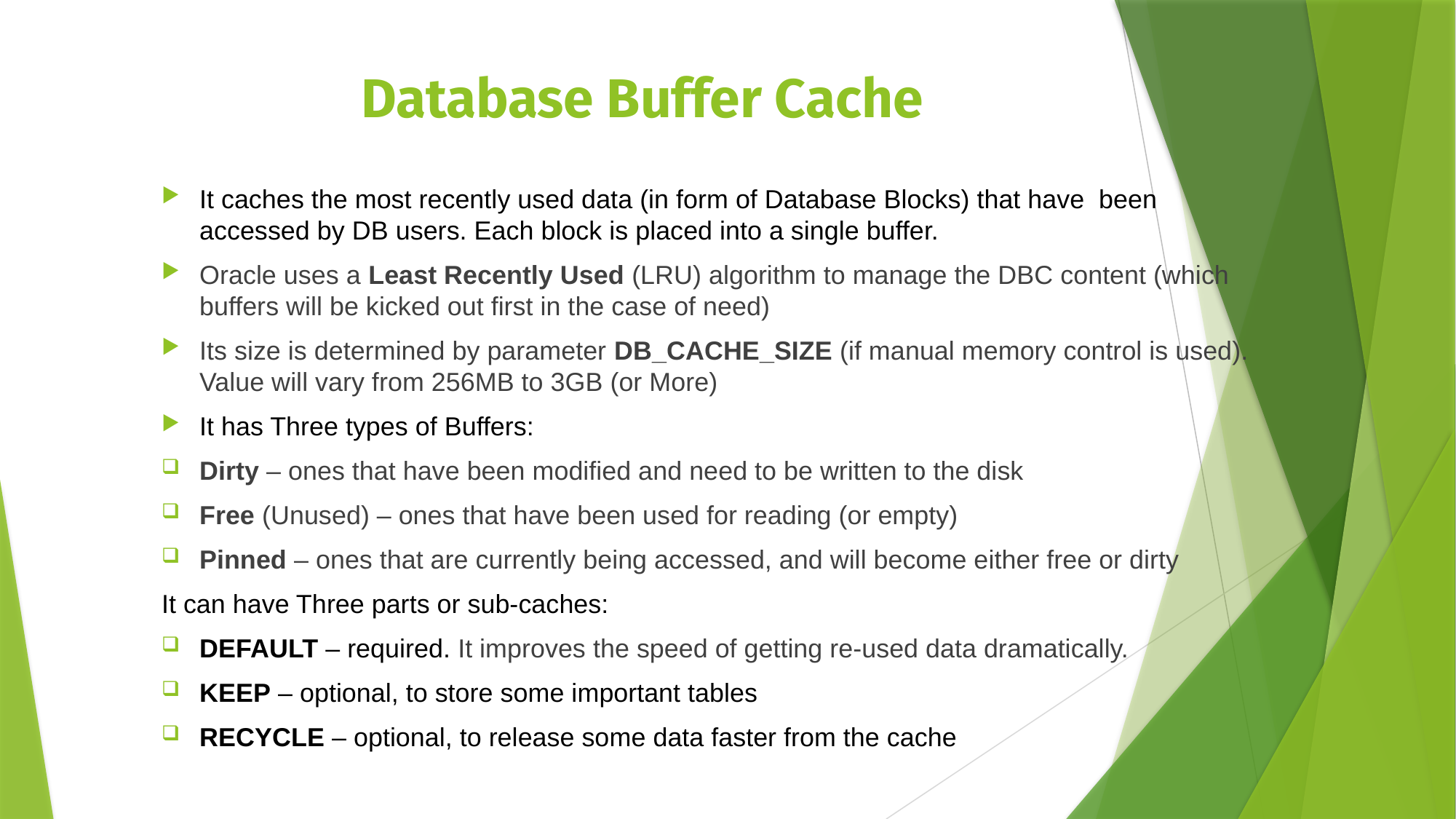

# Database Buffer Cache

It caches the most recently used data (in form of Database Blocks) that have  been accessed by DB users. Each block is placed into a single buffer.
Oracle uses a Least Recently Used (LRU) algorithm to manage the DBC content (which buffers will be kicked out first in the case of need)
Its size is determined by parameter DB_CACHE_SIZE (if manual memory control is used). Value will vary from 256MB to 3GB (or More)
It has Three types of Buffers:
Dirty – ones that have been modified and need to be written to the disk
Free (Unused) – ones that have been used for reading (or empty)
Pinned – ones that are currently being accessed, and will become either free or dirty
It can have Three parts or sub-caches:
DEFAULT – required. It improves the speed of getting re-used data dramatically.
KEEP – optional, to store some important tables
RECYCLE – optional, to release some data faster from the cache